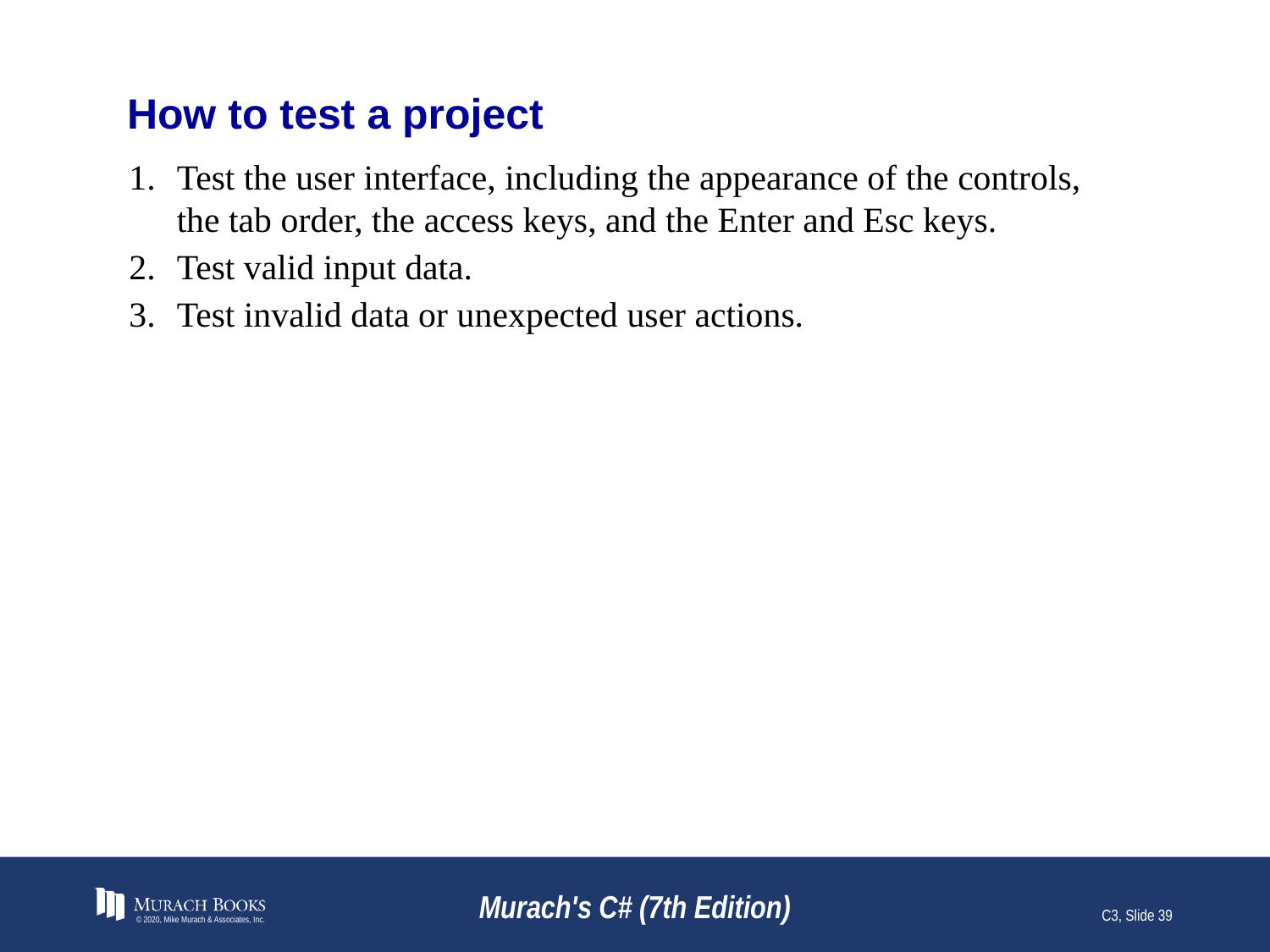

# How to test a project
Test the user interface, including the appearance of the controls, the tab order, the access keys, and the Enter and Esc keys.
Test valid input data.
Test invalid data or unexpected user actions.

© 2020, Mike Murach & Associates, Inc.
Murach's C# (7th Edition)

C3, Slide 39